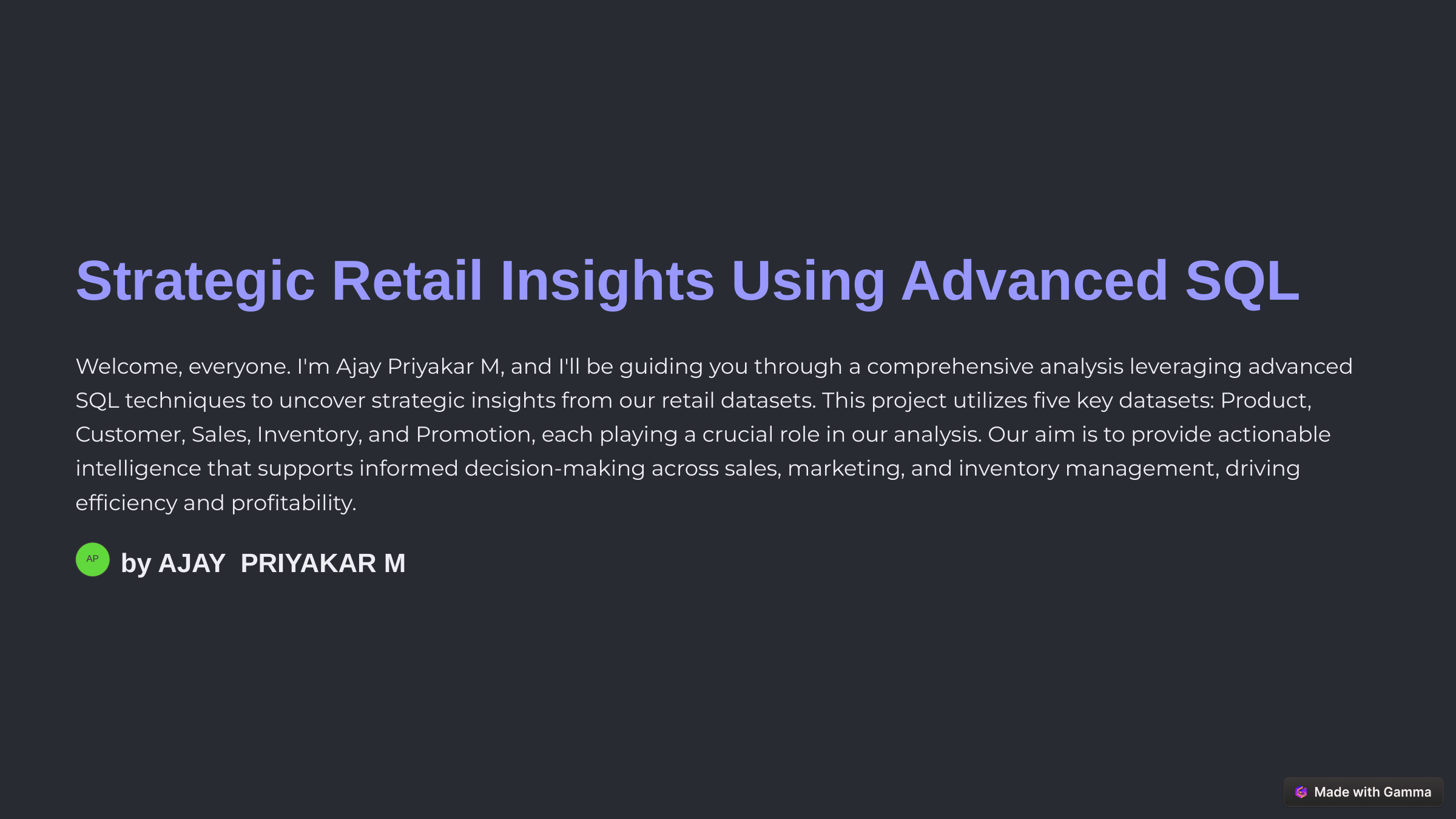

Strategic Retail Insights Using Advanced SQL
Welcome, everyone. I'm Ajay Priyakar M, and I'll be guiding you through a comprehensive analysis leveraging advanced SQL techniques to uncover strategic insights from our retail datasets. This project utilizes five key datasets: Product, Customer, Sales, Inventory, and Promotion, each playing a crucial role in our analysis. Our aim is to provide actionable intelligence that supports informed decision-making across sales, marketing, and inventory management, driving efficiency and profitability.
by AJAY  PRIYAKAR M

AP